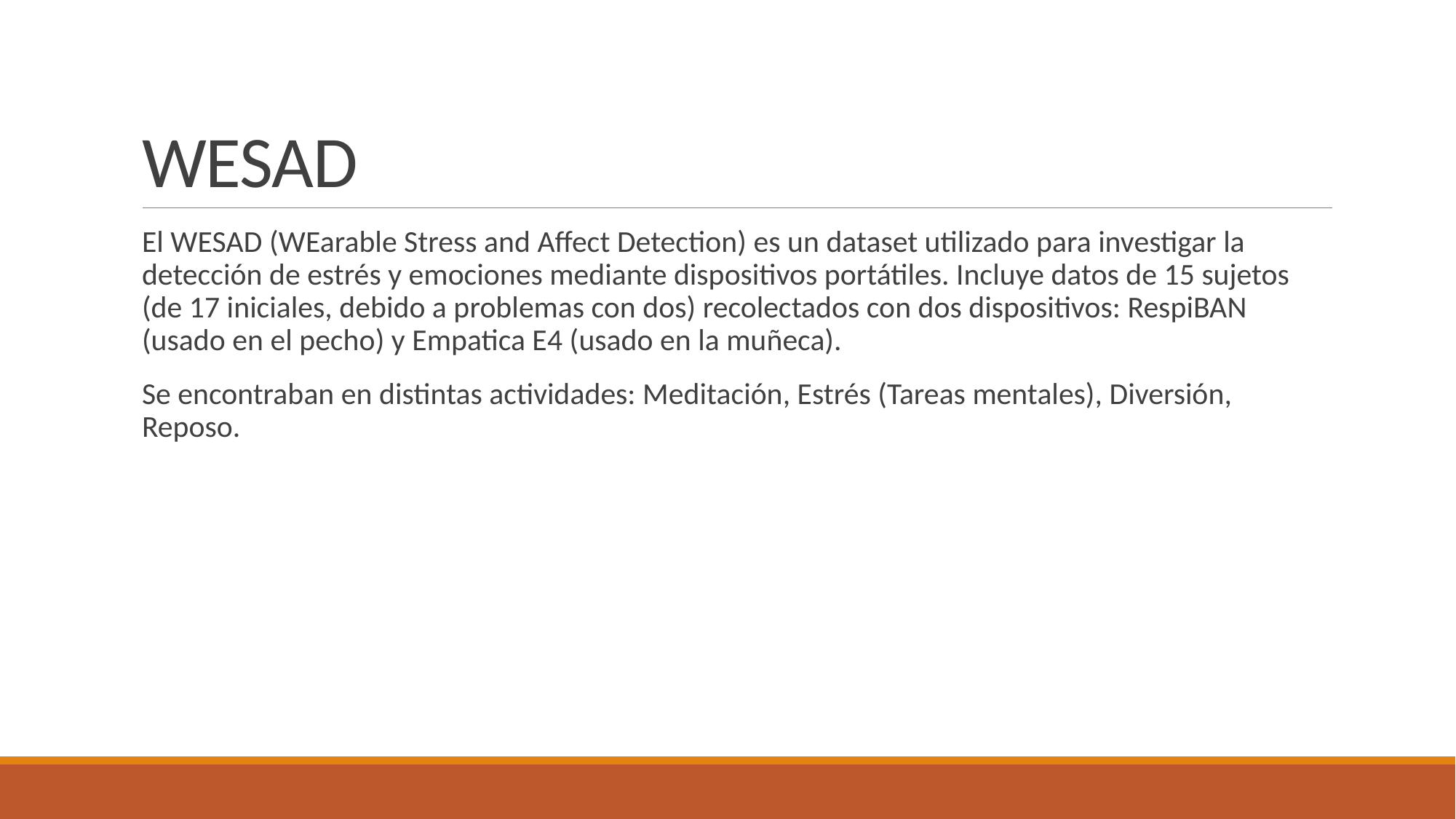

# WESAD
El WESAD (WEarable Stress and Affect Detection) es un dataset utilizado para investigar la detección de estrés y emociones mediante dispositivos portátiles. Incluye datos de 15 sujetos (de 17 iniciales, debido a problemas con dos) recolectados con dos dispositivos: RespiBAN (usado en el pecho) y Empatica E4 (usado en la muñeca).
Se encontraban en distintas actividades: Meditación, Estrés (Tareas mentales), Diversión, Reposo.